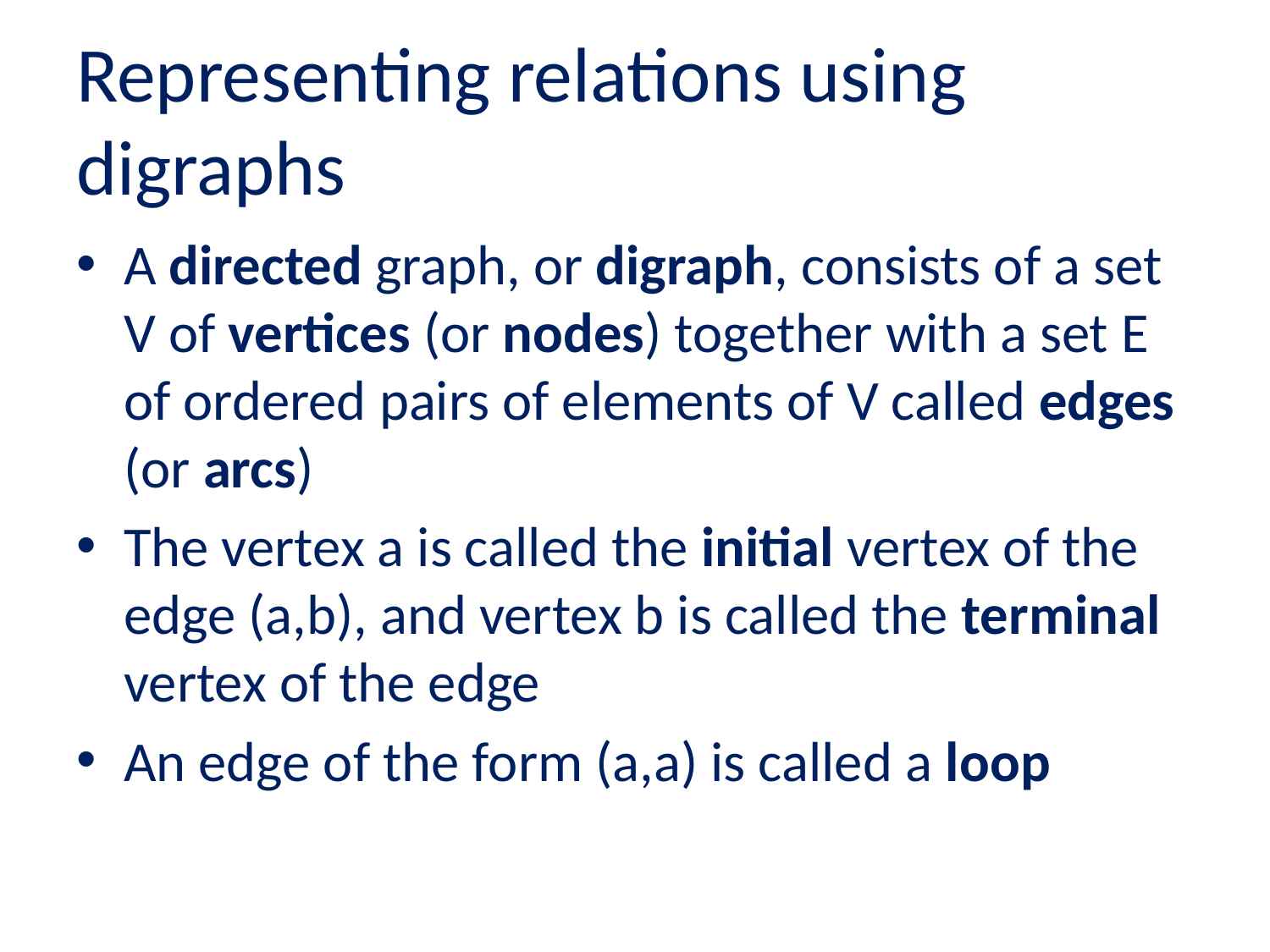

# Representing relations using digraphs
A directed graph, or digraph, consists of a set V of vertices (or nodes) together with a set E of ordered pairs of elements of V called edges (or arcs)
The vertex a is called the initial vertex of the edge (a,b), and vertex b is called the terminal vertex of the edge
An edge of the form (a,a) is called a loop
55